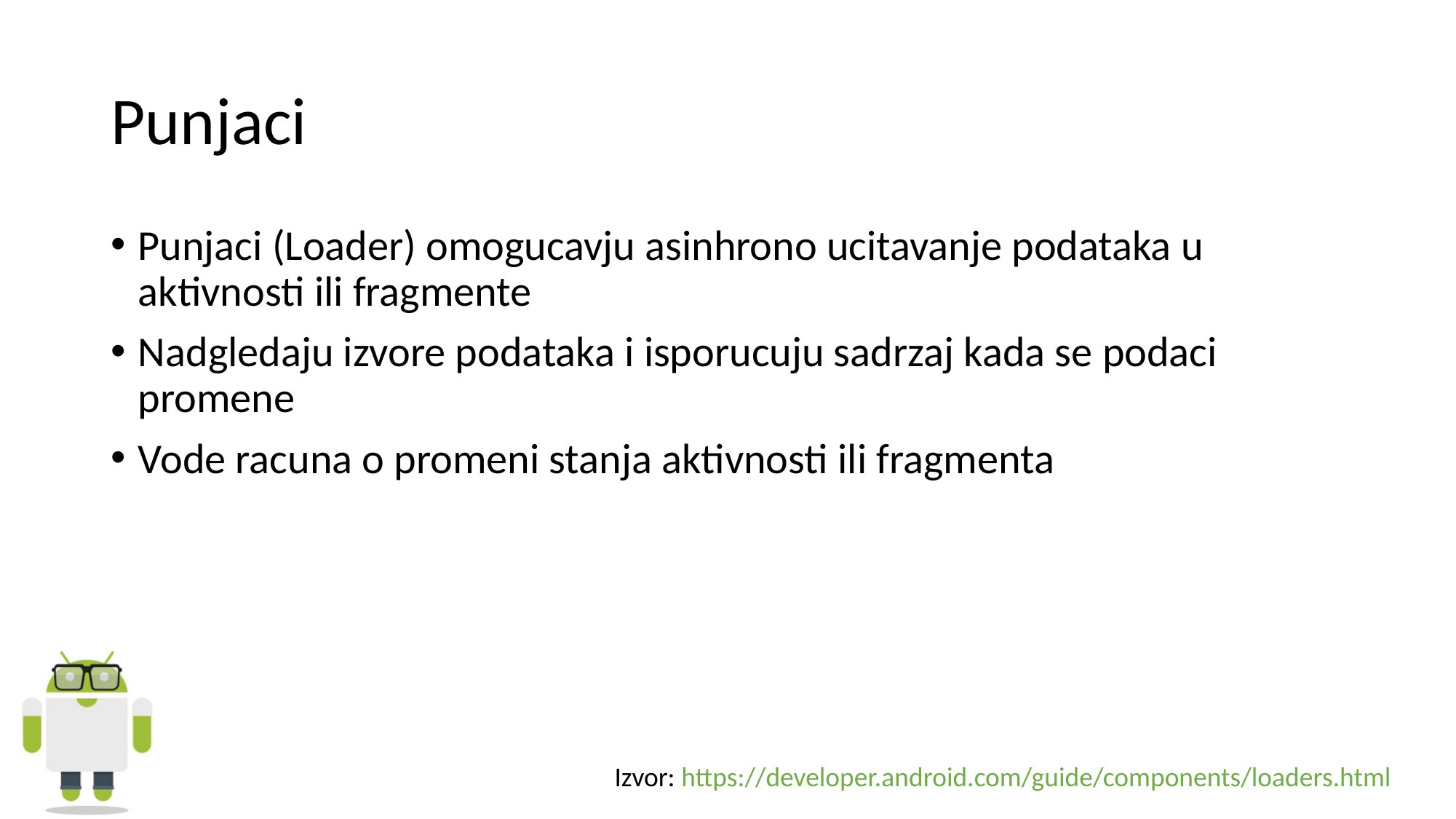

# Punjaci
Punjaci (Loader) omogucavju asinhrono ucitavanje podataka u aktivnosti ili fragmente
Nadgledaju izvore podataka i isporucuju sadrzaj kada se podaci promene
Vode racuna o promeni stanja aktivnosti ili fragmenta
Izvor: https://developer.android.com/guide/components/loaders.html